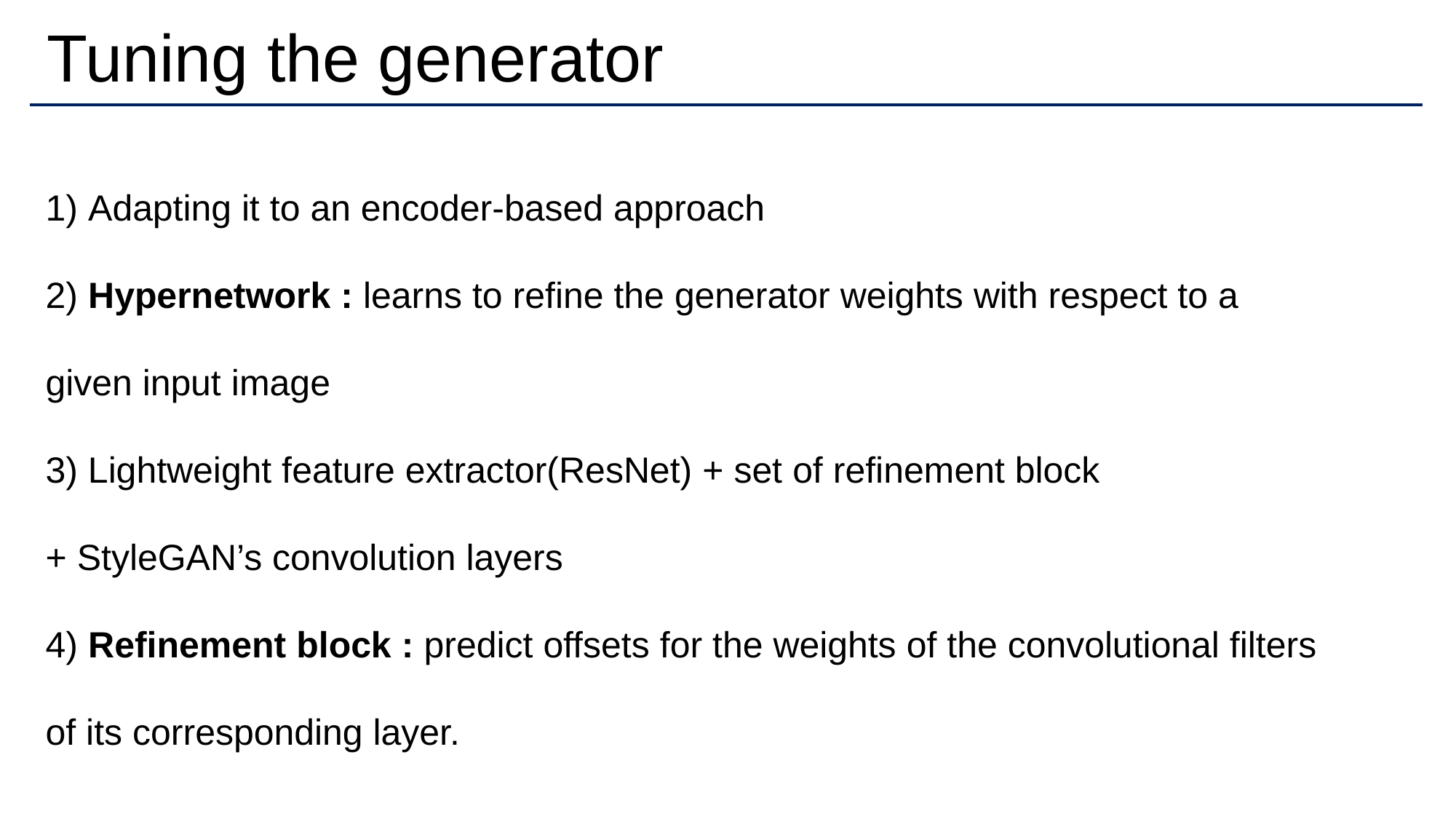

# Tuning the generator
1) Adapting it to an encoder-based approach
2) Hypernetwork : learns to refine the generator weights with respect to a
given input image
3) Lightweight feature extractor(ResNet) + set of refinement block
+ StyleGAN’s convolution layers
4) Refinement block : predict offsets for the weights of the convolutional filters
of its corresponding layer.